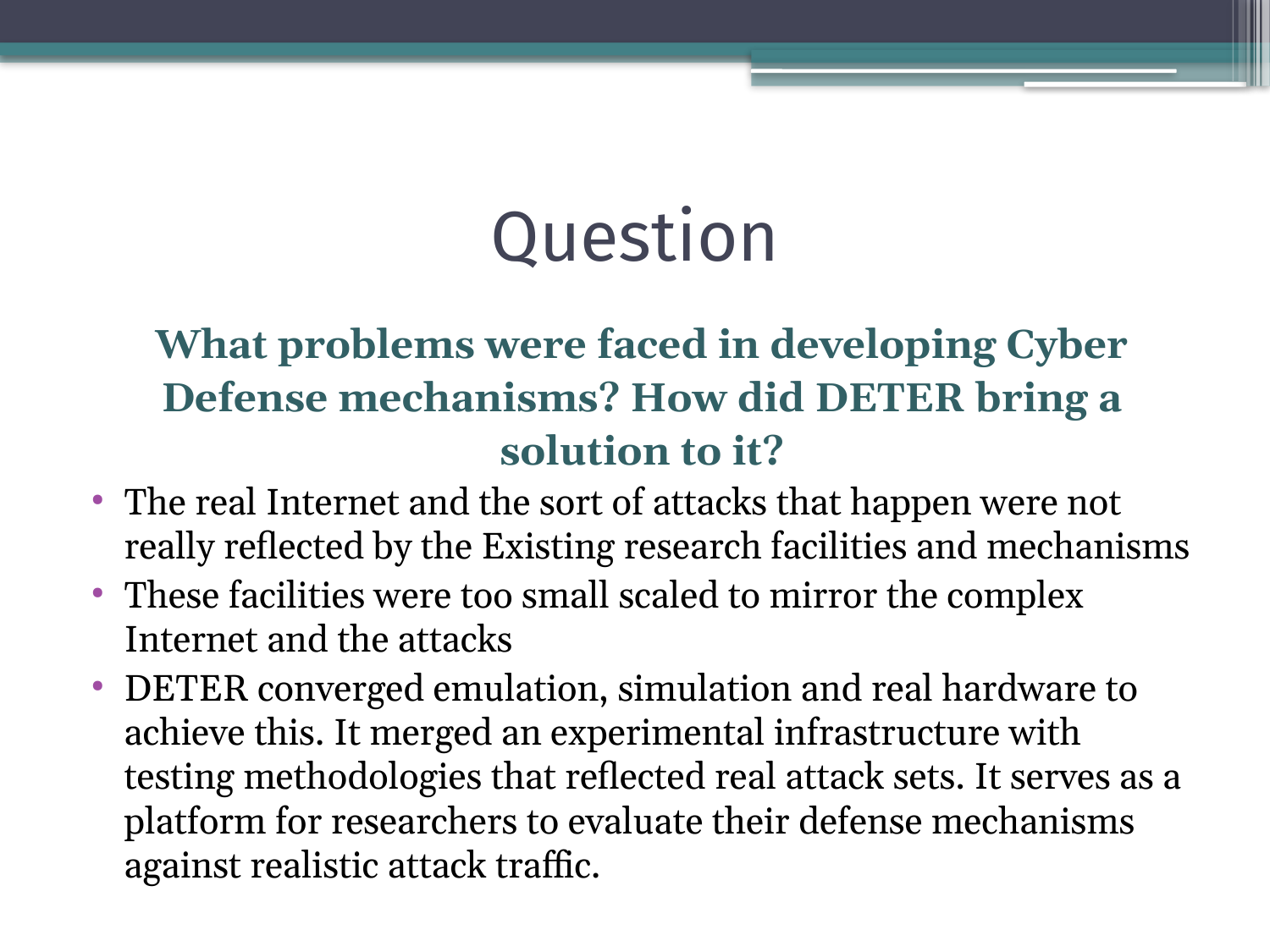

# Question
What problems were faced in developing Cyber
Defense mechanisms? How did DETER bring a
solution to it?
The real Internet and the sort of attacks that happen were not really reflected by the Existing research facilities and mechanisms
These facilities were too small scaled to mirror the complex Internet and the attacks
DETER converged emulation, simulation and real hardware to achieve this. It merged an experimental infrastructure with testing methodologies that reflected real attack sets. It serves as a platform for researchers to evaluate their defense mechanisms against realistic attack traffic.